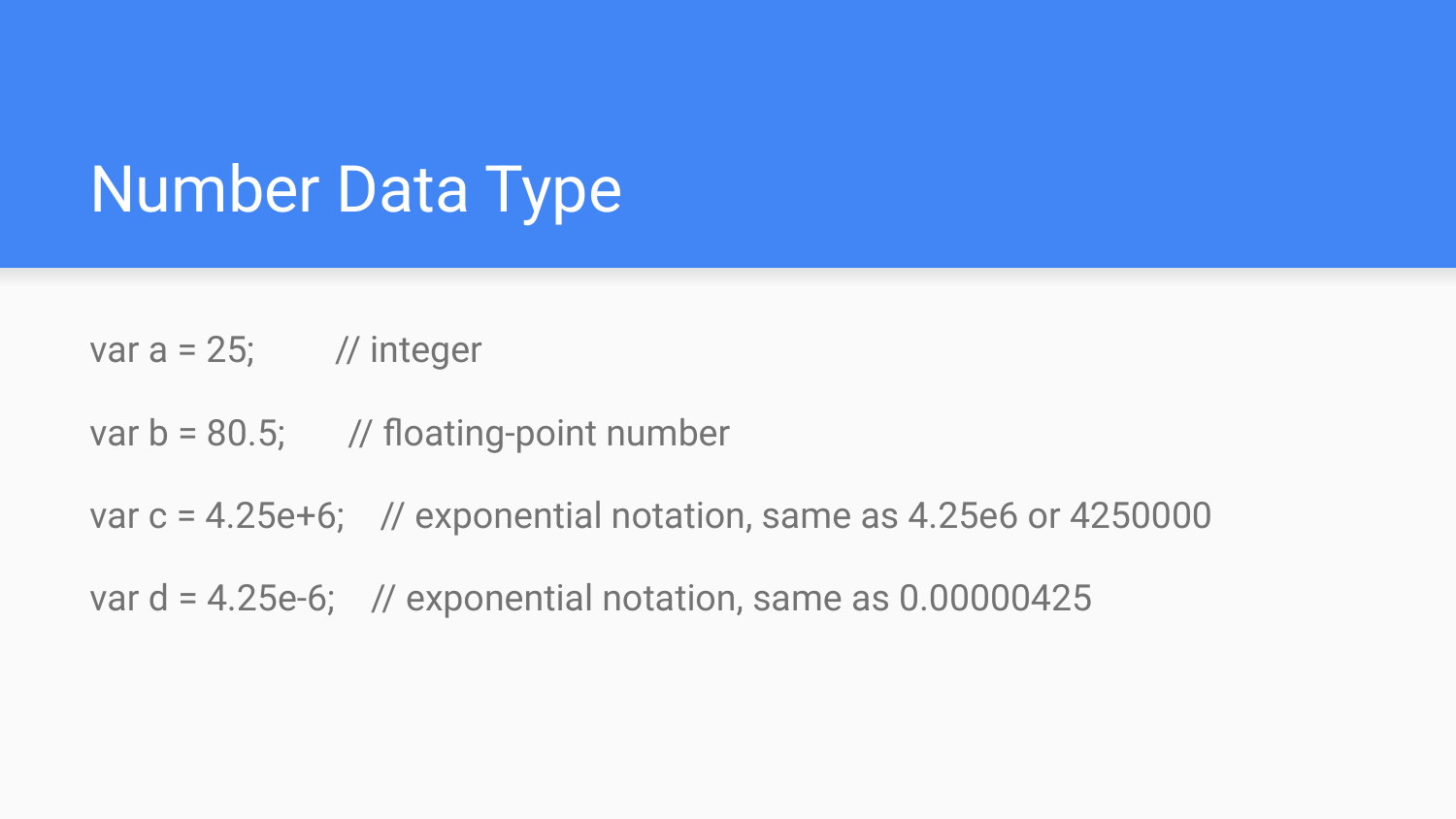

# Number Data Type
var a = 25;         // integer
var b = 80.5;       // floating-point number
var c = 4.25e+6;    // exponential notation, same as 4.25e6 or 4250000
var d = 4.25e-6;    // exponential notation, same as 0.00000425